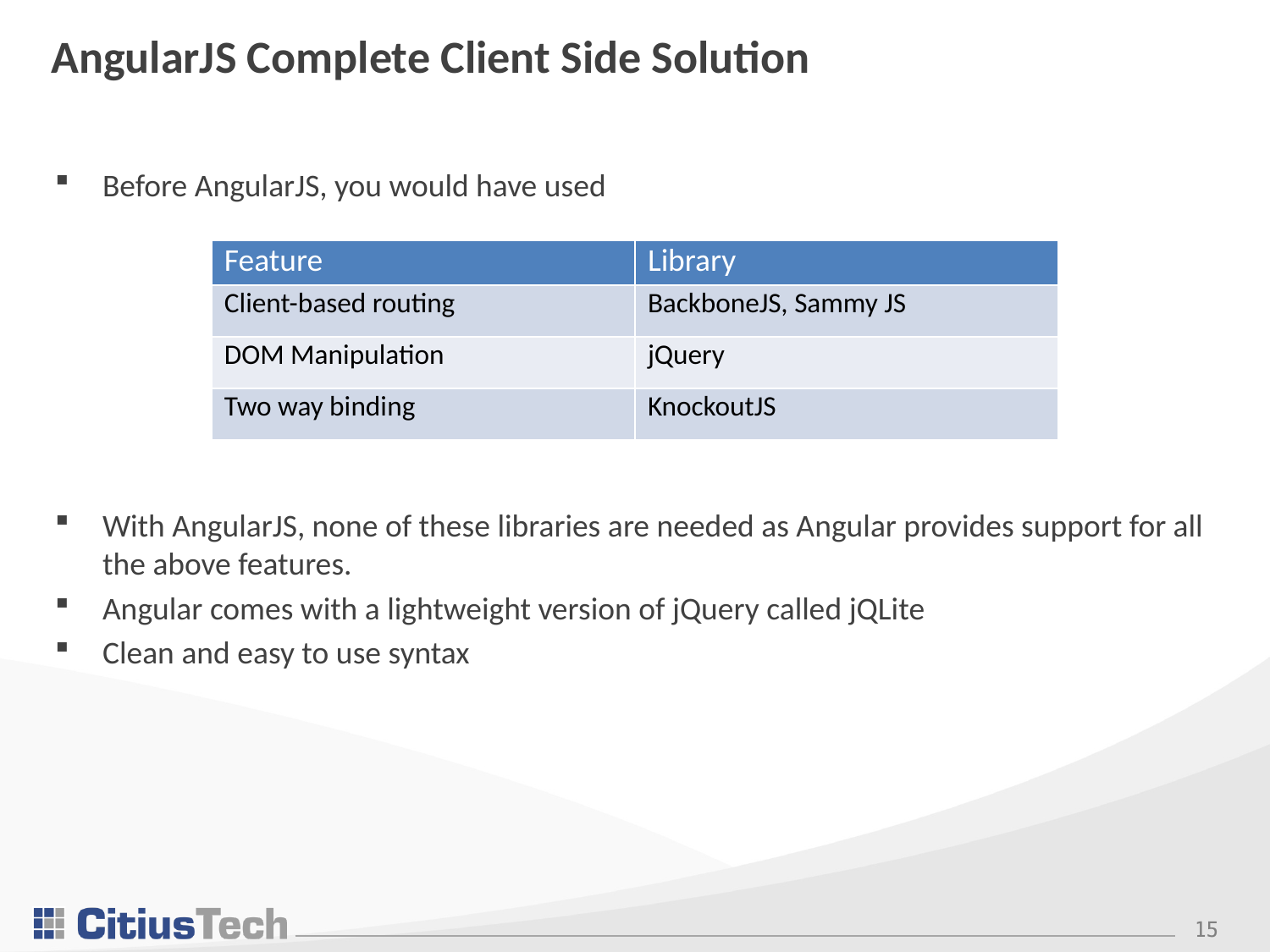

# AngularJS Complete Client Side Solution
Before AngularJS, you would have used

With AngularJS, none of these libraries are needed as Angular provides support for all the above features.
Angular comes with a lightweight version of jQuery called jQLite
Clean and easy to use syntax
| Feature | Library |
| --- | --- |
| Client-based routing | BackboneJS, Sammy JS |
| DOM Manipulation | jQuery |
| Two way binding | KnockoutJS |